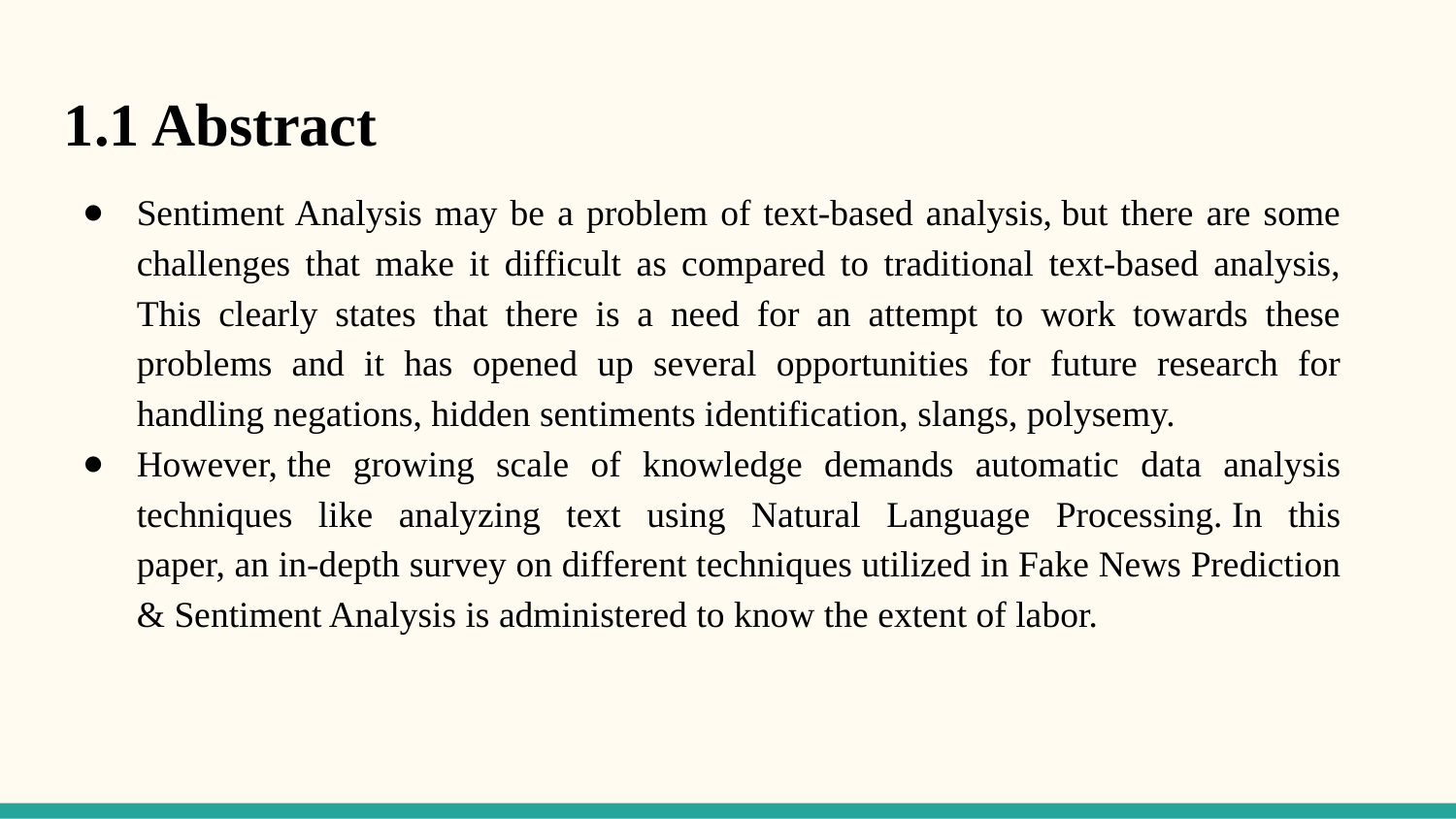

1.1 Abstract
Sentiment Analysis may be a problem of text-based analysis, but there are some challenges that make it difficult as compared to traditional text-based analysis, This clearly states that there is a need for an attempt to work towards these problems and it has opened up several opportunities for future research for handling negations, hidden sentiments identification, slangs, polysemy.
However, the growing scale of knowledge demands automatic data analysis techniques like analyzing text using Natural Language Processing. In this paper, an in-depth survey on different techniques utilized in Fake News Prediction & Sentiment Analysis is administered to know the extent of labor.